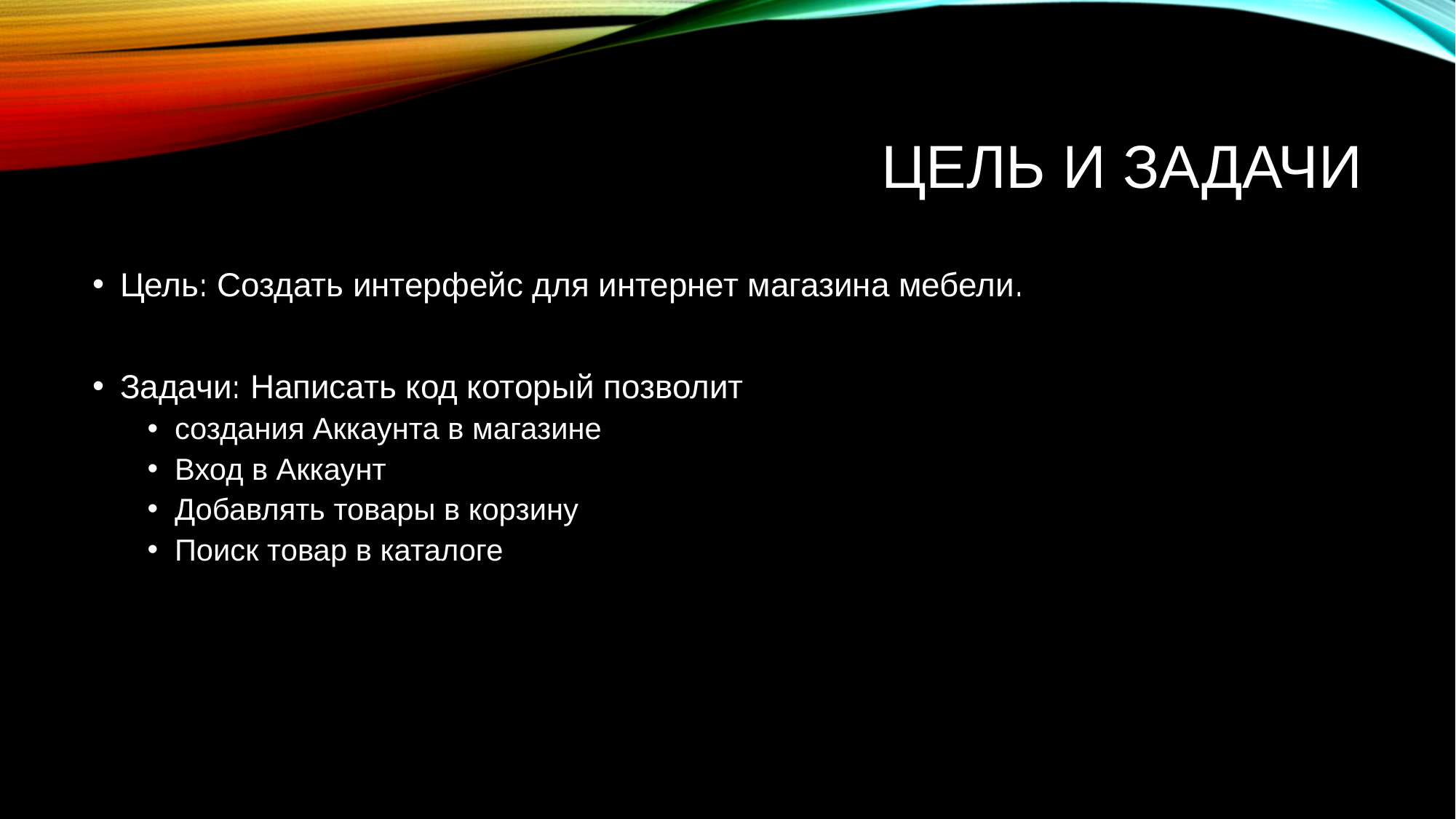

# Цель и Задачи
Цель: Создать интерфейс для интернет магазина мебели.

Задачи: Написать код который позволит
создания Аккаунта в магазине
Вход в Аккаунт
Добавлять товары в корзину
Поиск товар в каталоге